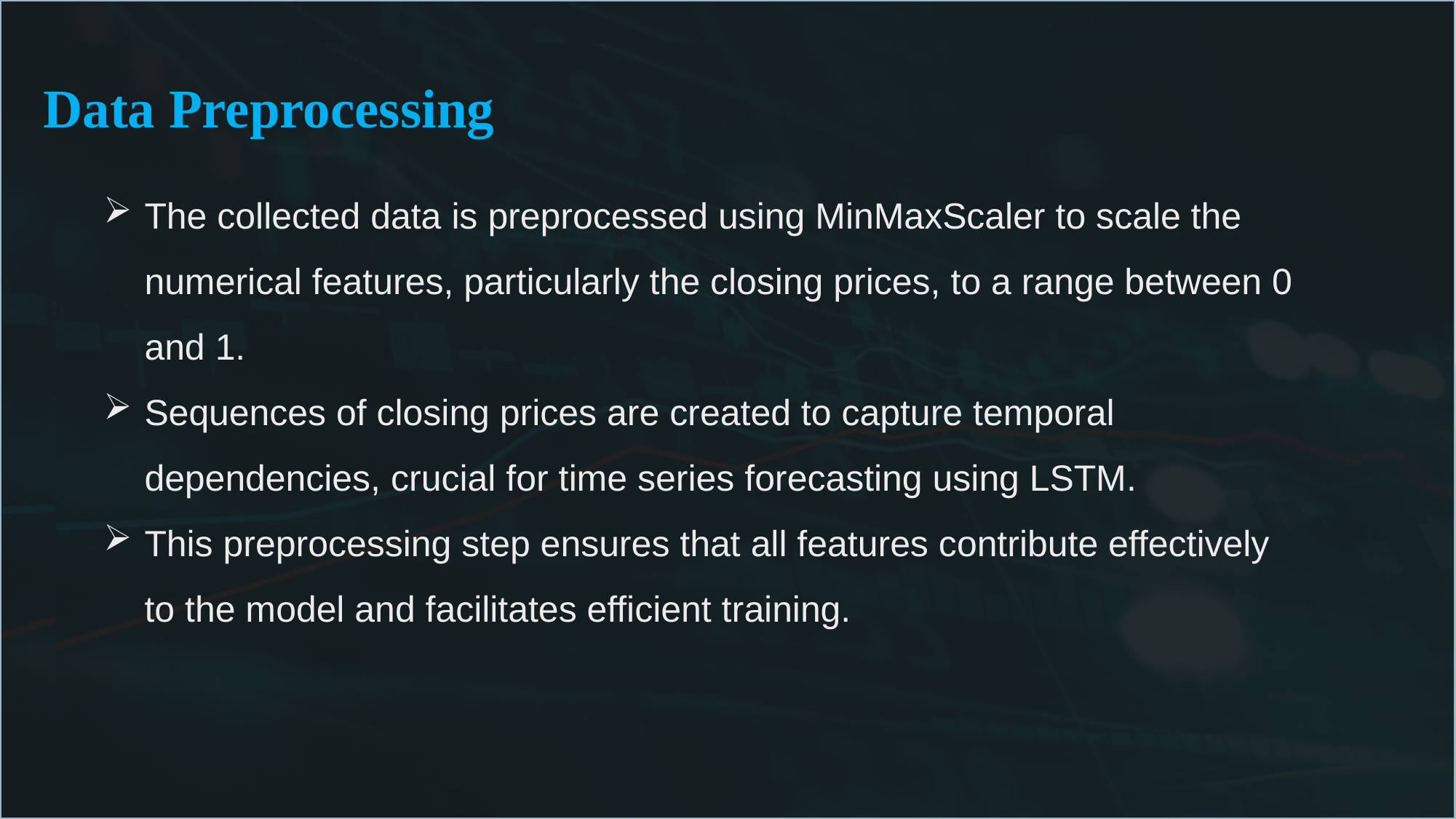

Data Preprocessing
#

The collected data is preprocessed using MinMaxScaler to scale the numerical features, particularly the closing prices, to a range between 0 and 1.
Sequences of closing prices are created to capture temporal dependencies, crucial for time series forecasting using LSTM.
This preprocessing step ensures that all features contribute effectively to the model and facilitates efficient training.